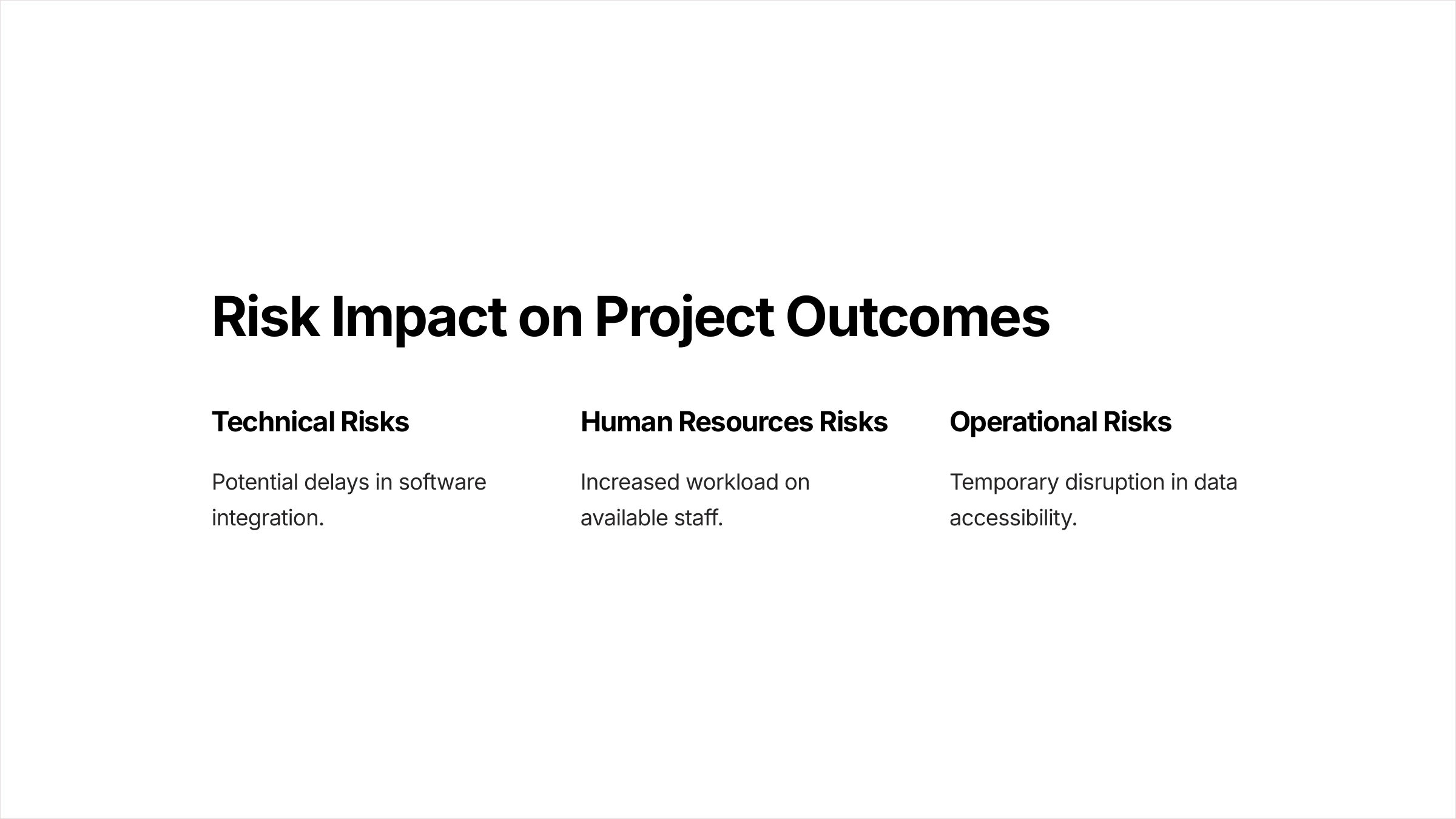

Risk Impact on Project Outcomes
Technical Risks
Human Resources Risks
Operational Risks
Potential delays in software integration.
Increased workload on available staff.
Temporary disruption in data accessibility.